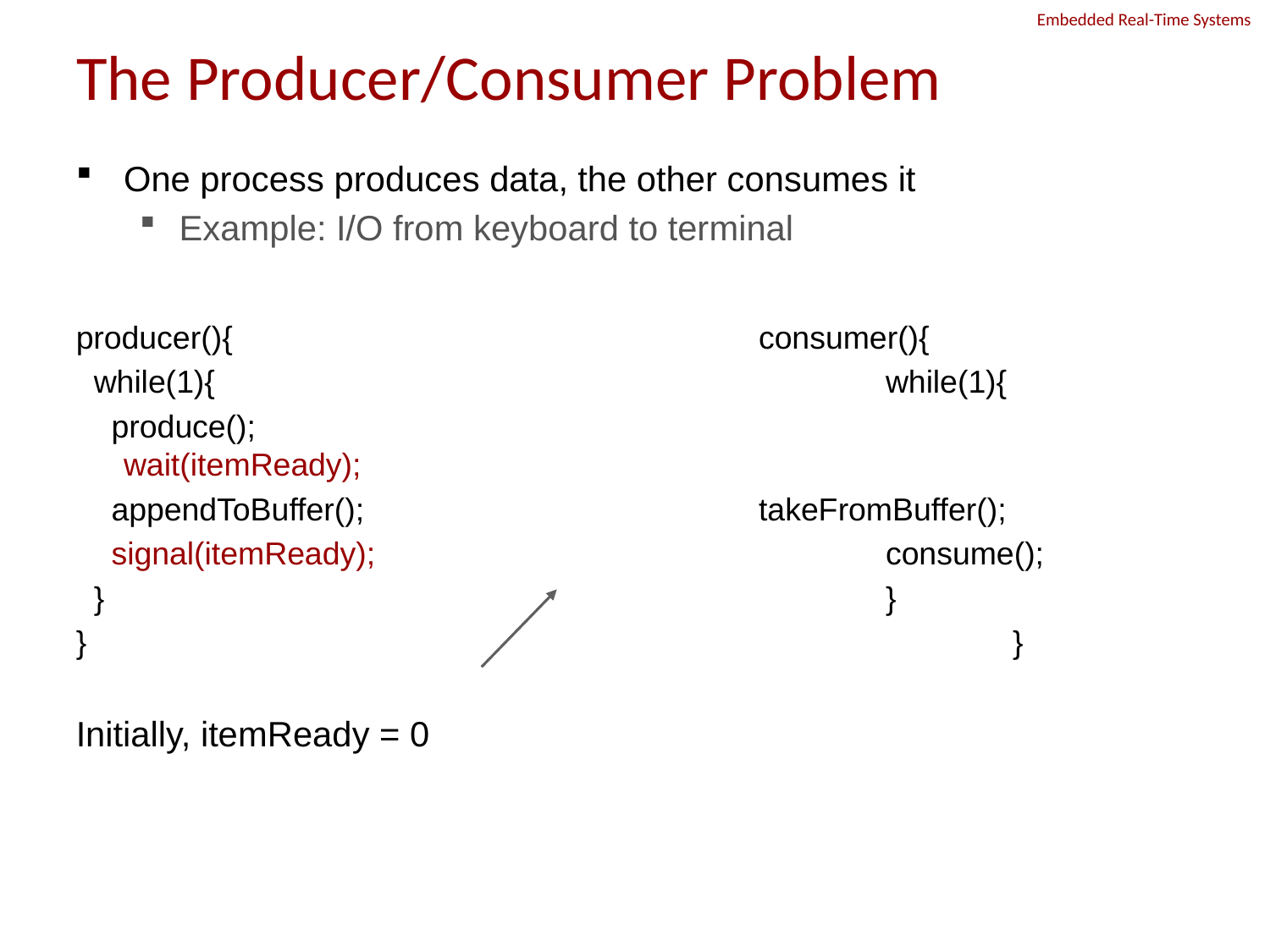

# The Producer/­Consumer Problem
One process produces data, the other consumes it
Example: I/O from keyboard to terminal

producer(){					consumer(){
  while(1){ 			  	   		while(1){
    produce(); 		   	   			wait(itemReady);
    appendToBuffer();    	   	   	takeFromBuffer();
    signal(itemReady); 	   	   		consume();
  }				       			}
}					      			}

Initially, itemReady = 0